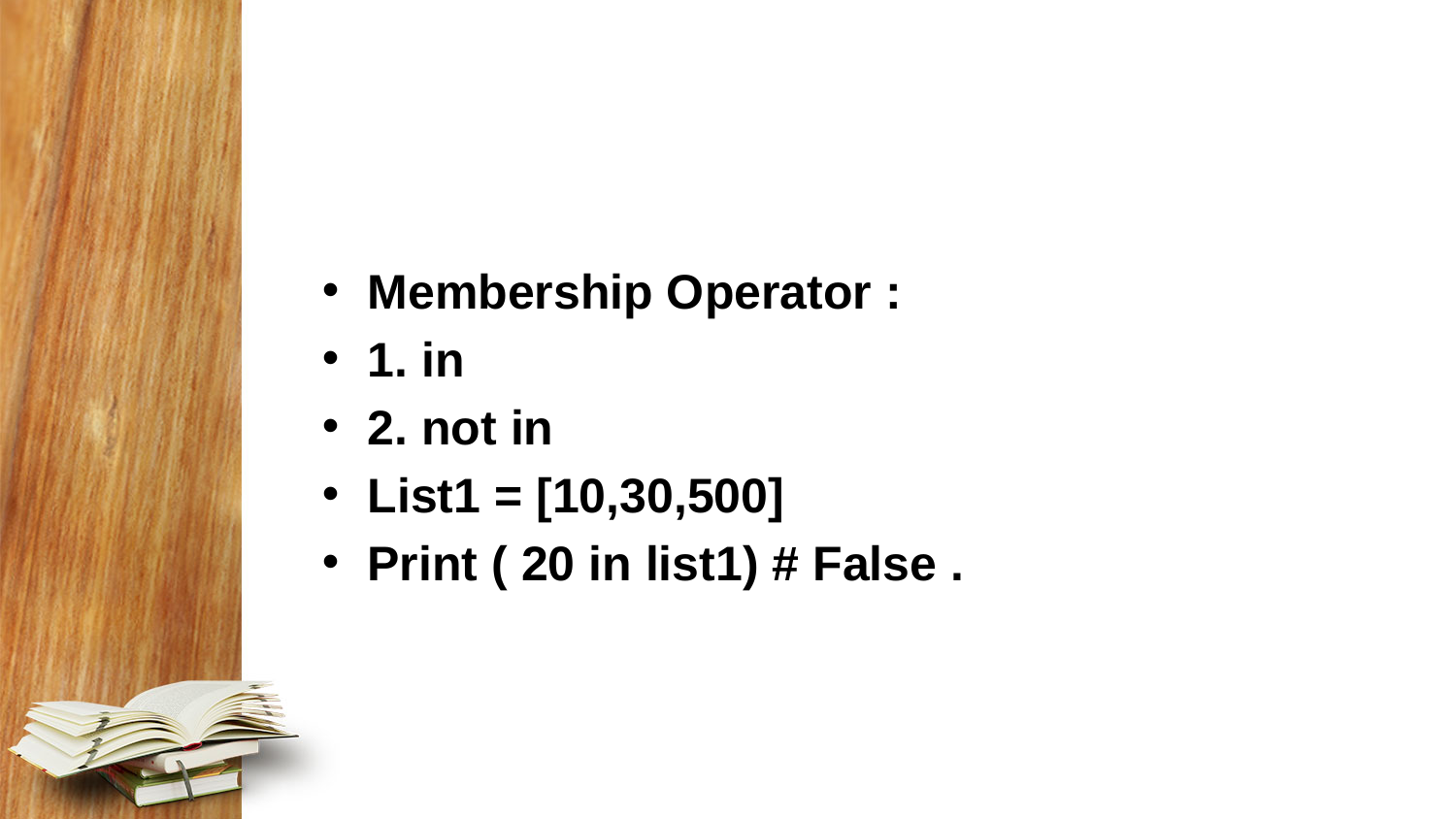

Membership Operator :
1. in
2. not in
List1 = [10,30,500]
Print ( 20 in list1) # False .